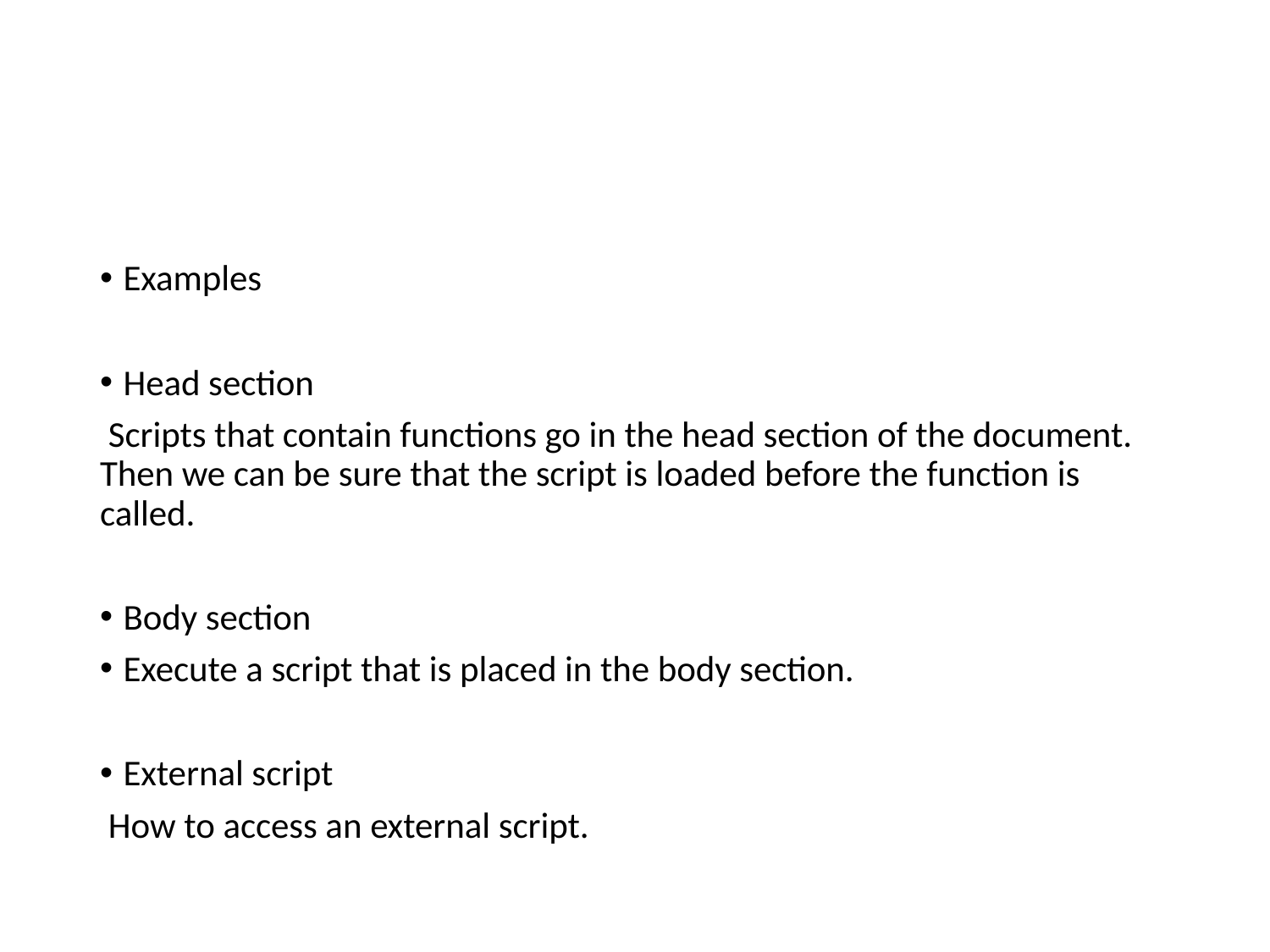

#
Examples

Head section
 Scripts that contain functions go in the head section of the document. Then we can be sure that the script is loaded before the function is called.

Body section
Execute a script that is placed in the body section.

External script
 How to access an external script.